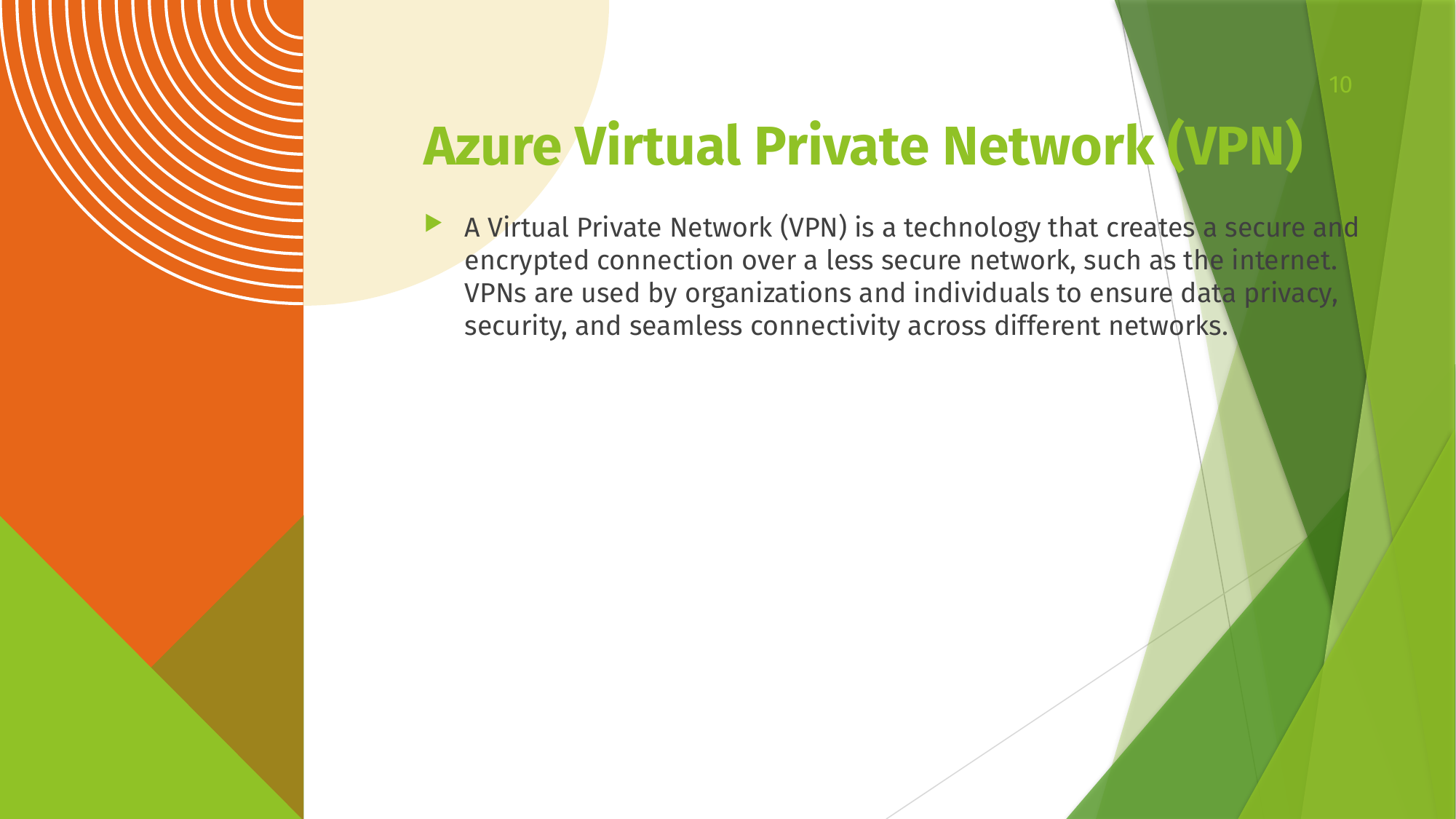

10
# Azure Virtual Private Network (VPN)
A Virtual Private Network (VPN) is a technology that creates a secure and encrypted connection over a less secure network, such as the internet. VPNs are used by organizations and individuals to ensure data privacy, security, and seamless connectivity across different networks.